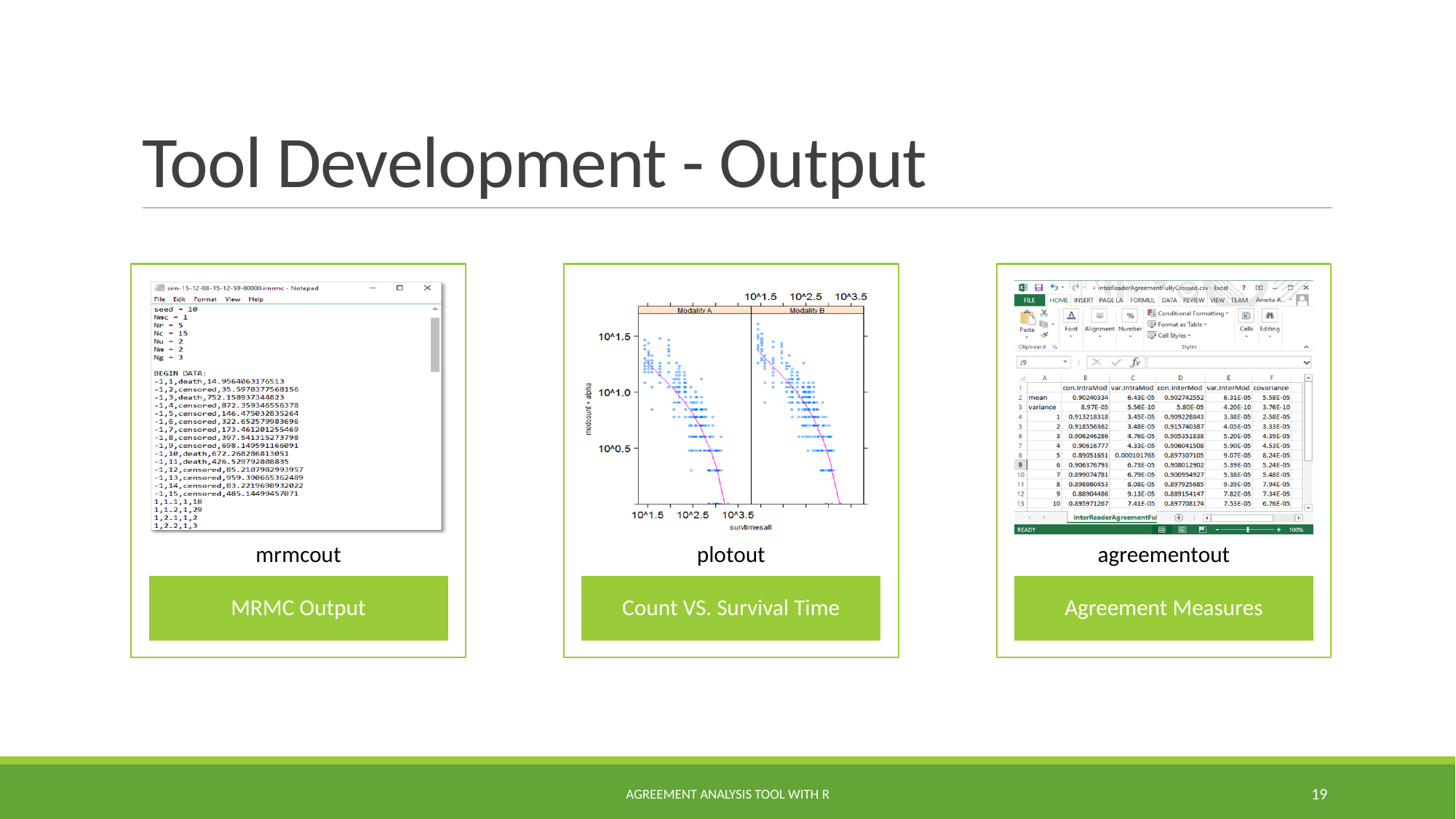

# Tool Development - Output
MRMC Output
mrmcout
Count VS. Survival Time
plotout
Agreement Measures
agreementout
Agreement Analysis Tool with R
19